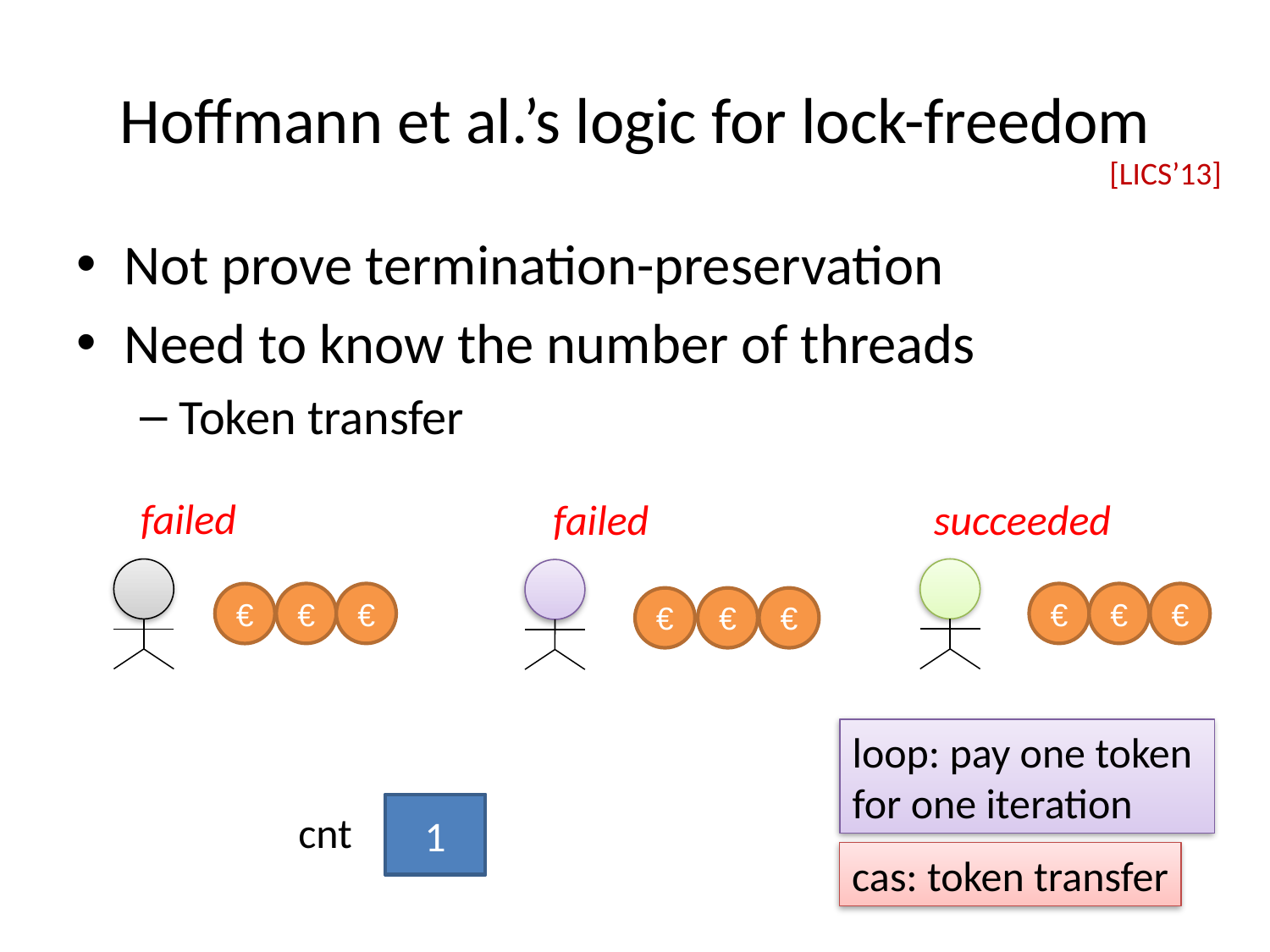

# Hoffmann et al.’s logic for lock-freedom
[LICS’13]
Not prove termination-preservation
Need to know the number of threads
Token transfer

failed
failed
succeeded

€
€
€
€
€
€
€
€
€
loop: pay one token
for one iteration
0
1
cnt
cas: token transfer